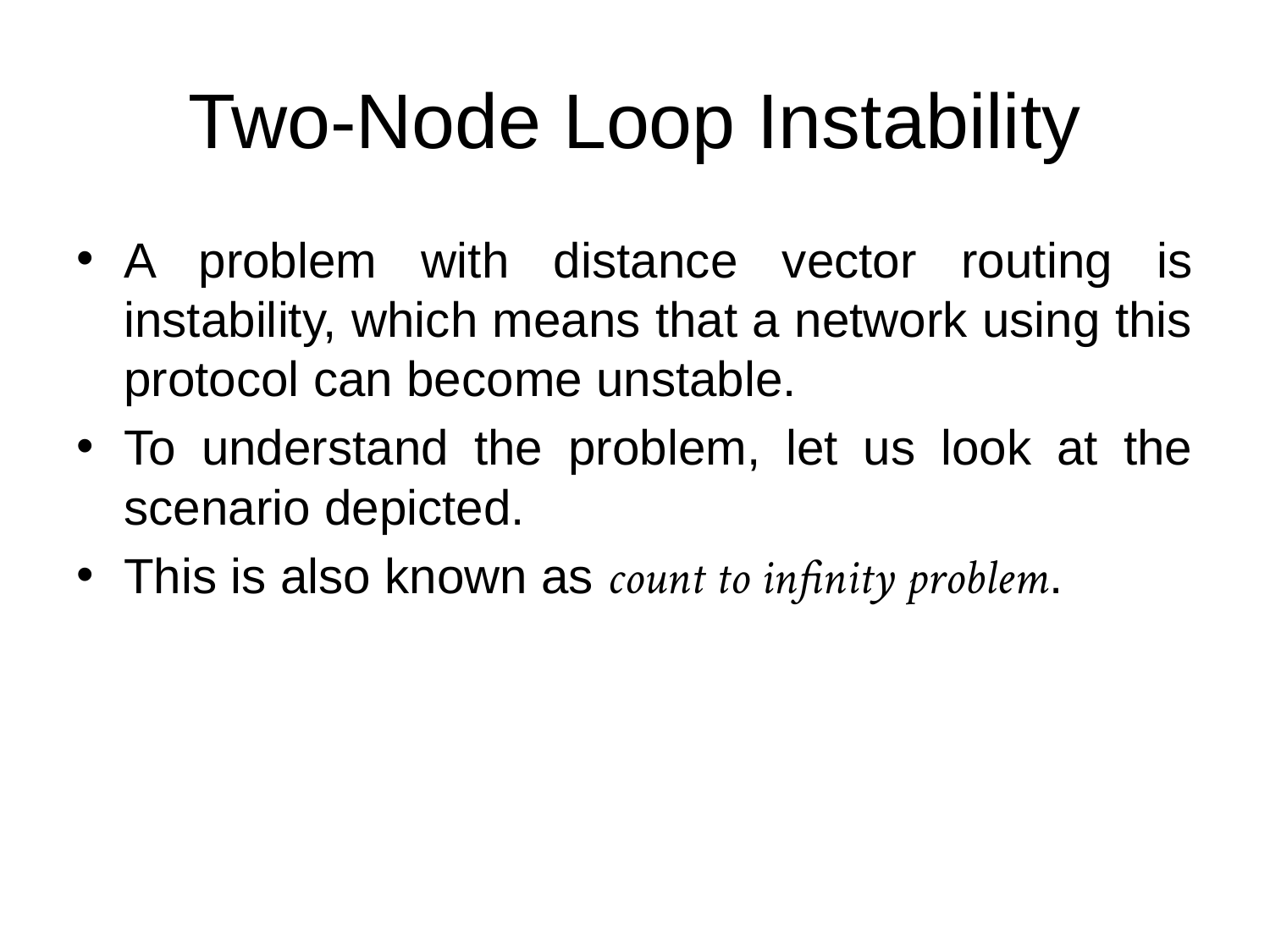

# Two-Node Loop Instability
A problem with distance vector routing is instability, which means that a network using this protocol can become unstable.
To understand the problem, let us look at the scenario depicted.
This is also known as count to infinity problem.